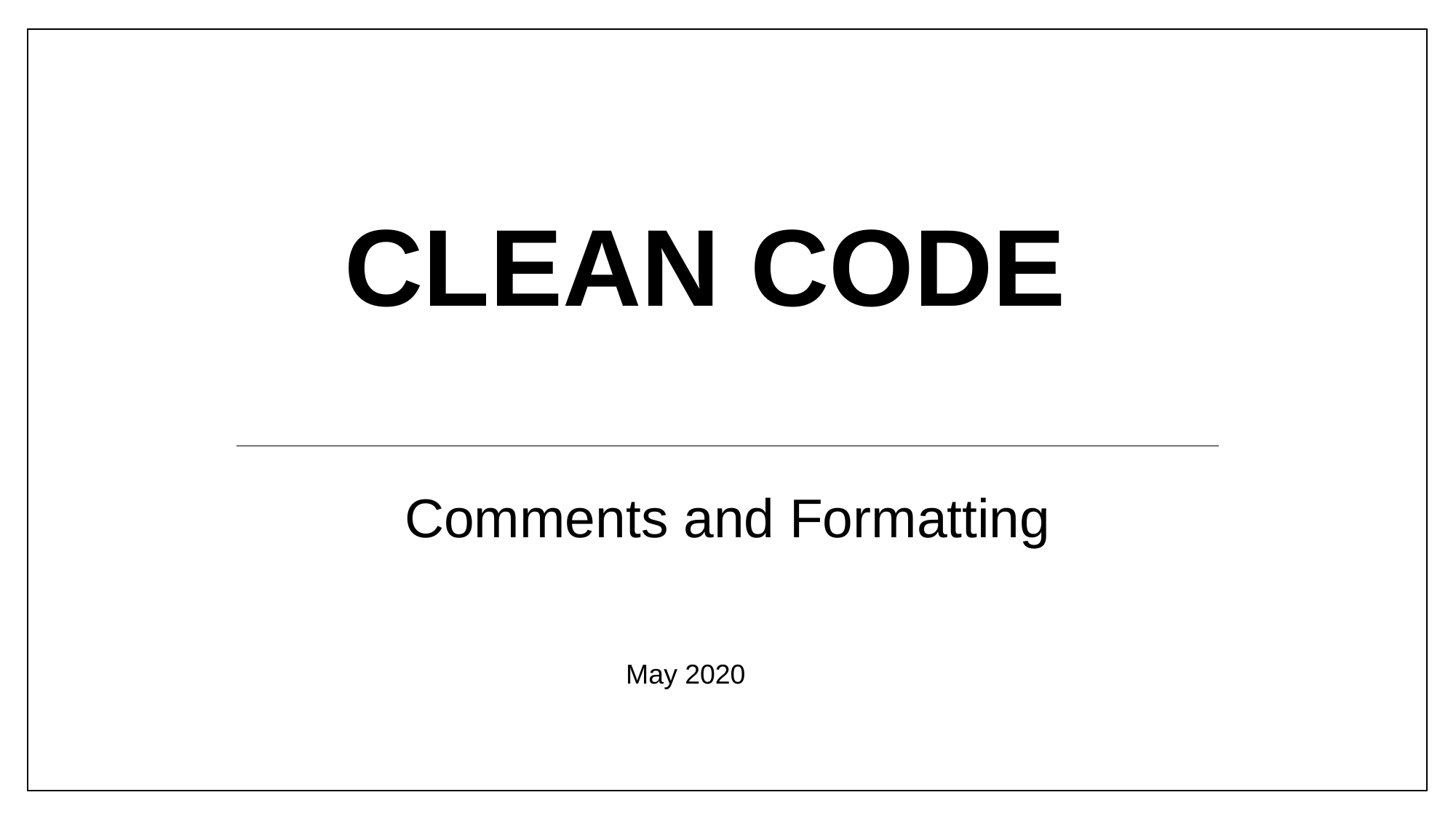

# Clean Code
Comments and Formatting
May 2020